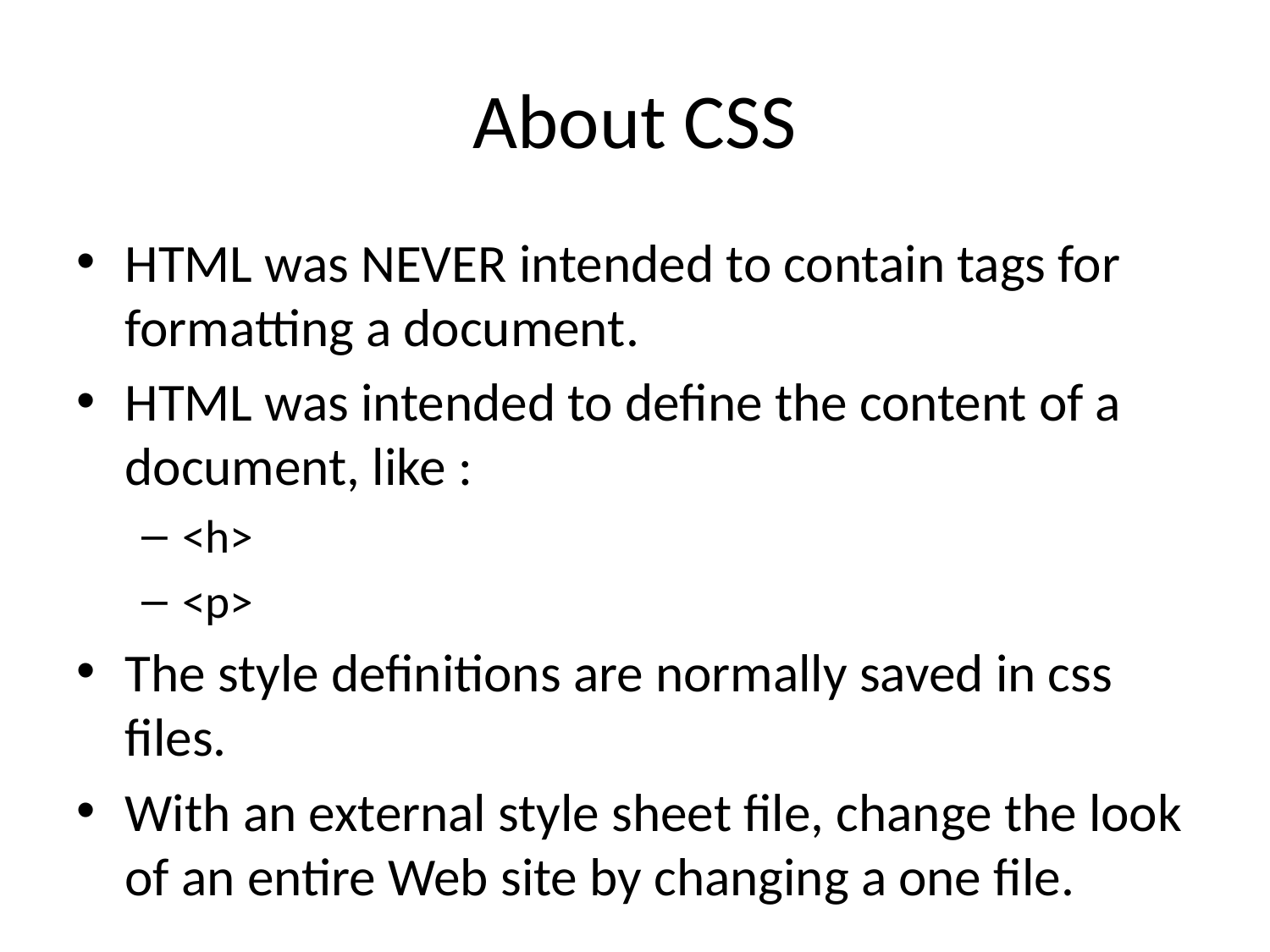

# About CSS
HTML was NEVER intended to contain tags for formatting a document.
HTML was intended to define the content of a document, like :
<h>
<p>
The style definitions are normally saved in css files.
With an external style sheet file, change the look of an entire Web site by changing a one file.